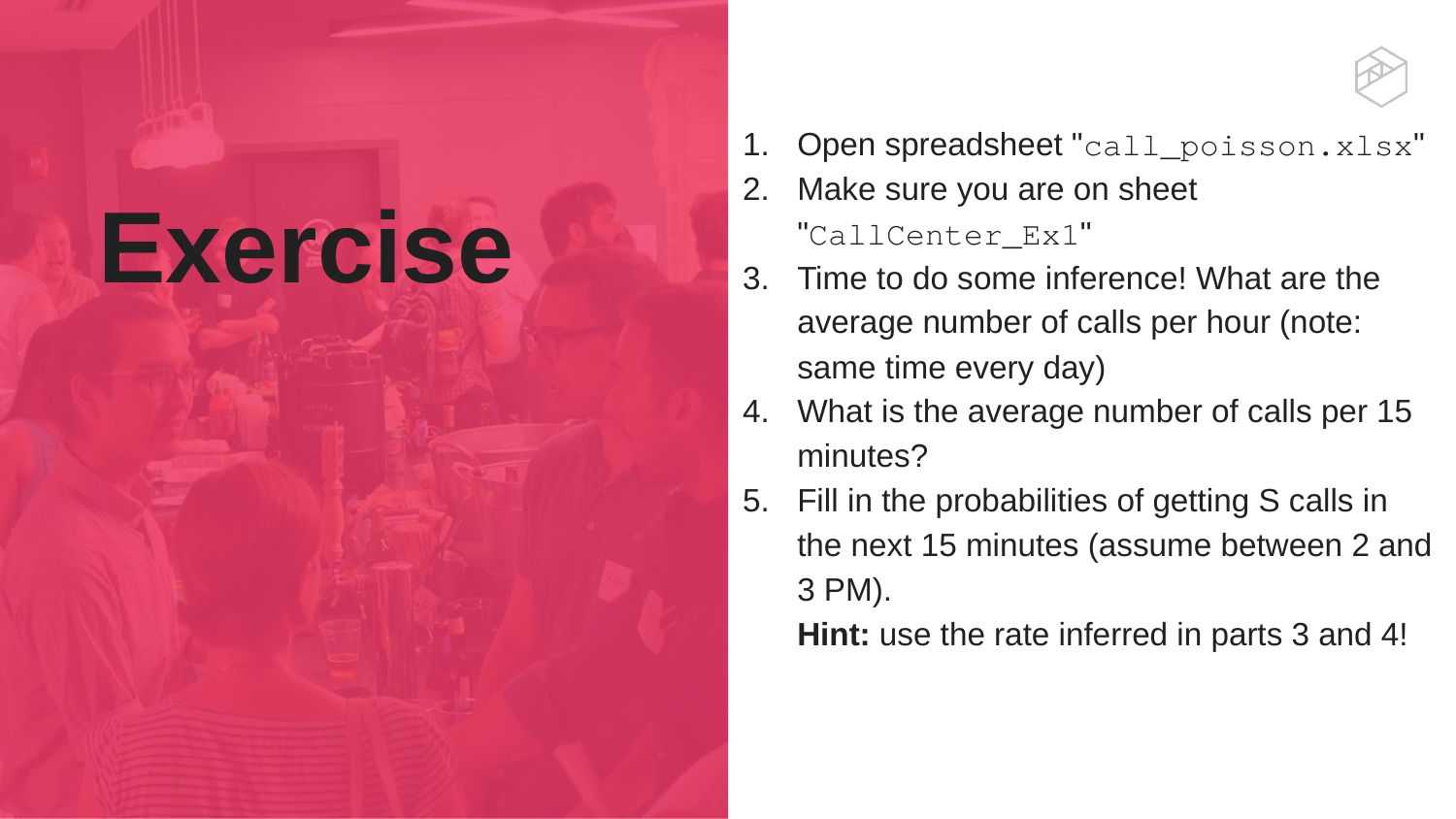

Open spreadsheet "call_poisson.xlsx"
Make sure you are on sheet "CallCenter_Ex1"
Time to do some inference! What are the average number of calls per hour (note: same time every day)
What is the average number of calls per 15 minutes?
Fill in the probabilities of getting S calls in the next 15 minutes (assume between 2 and 3 PM).
Hint: use the rate inferred in parts 3 and 4!
# Exercise